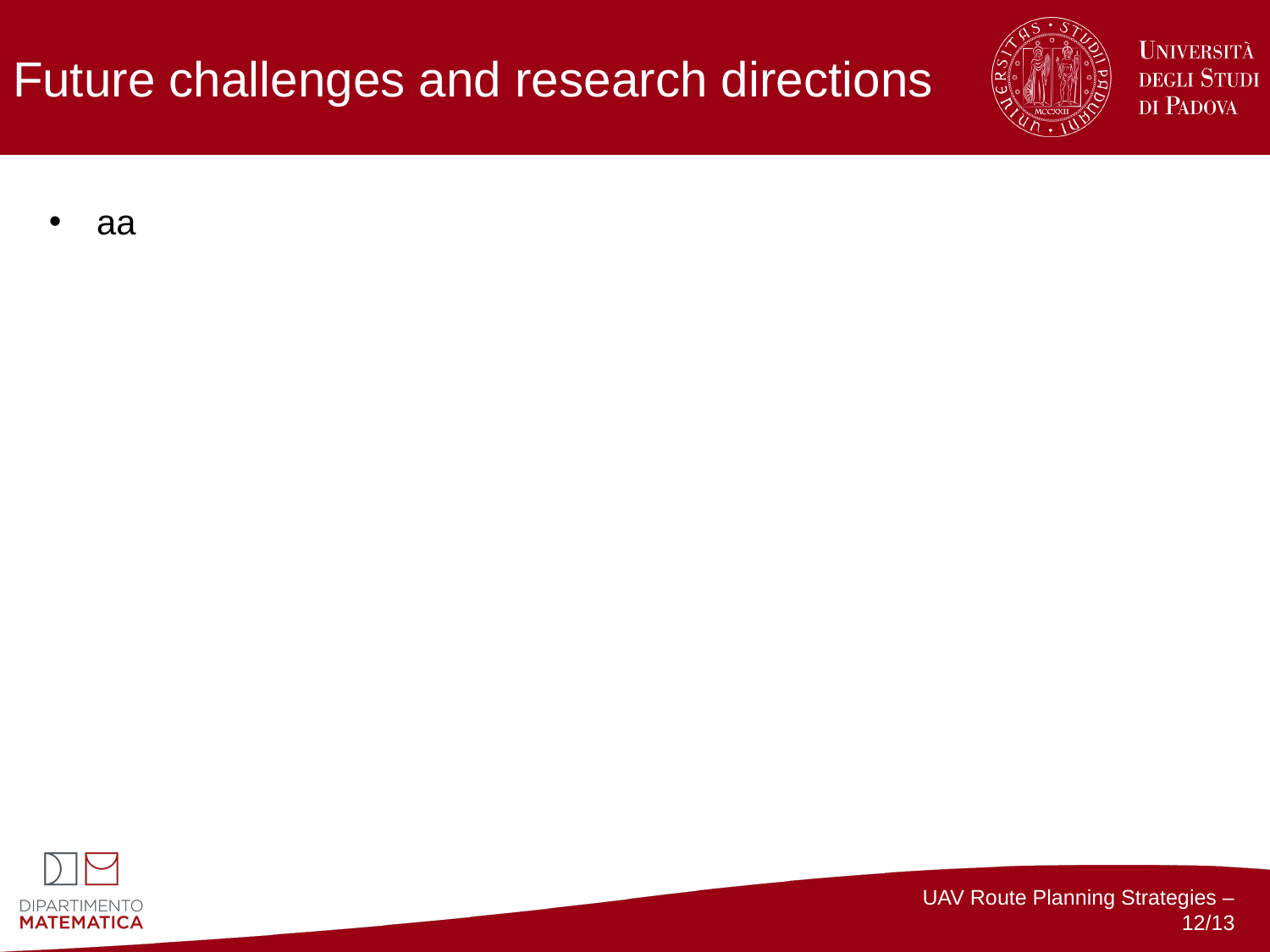

# Future challenges and research directions
aa
UAV Route Planning Strategies – 12/13